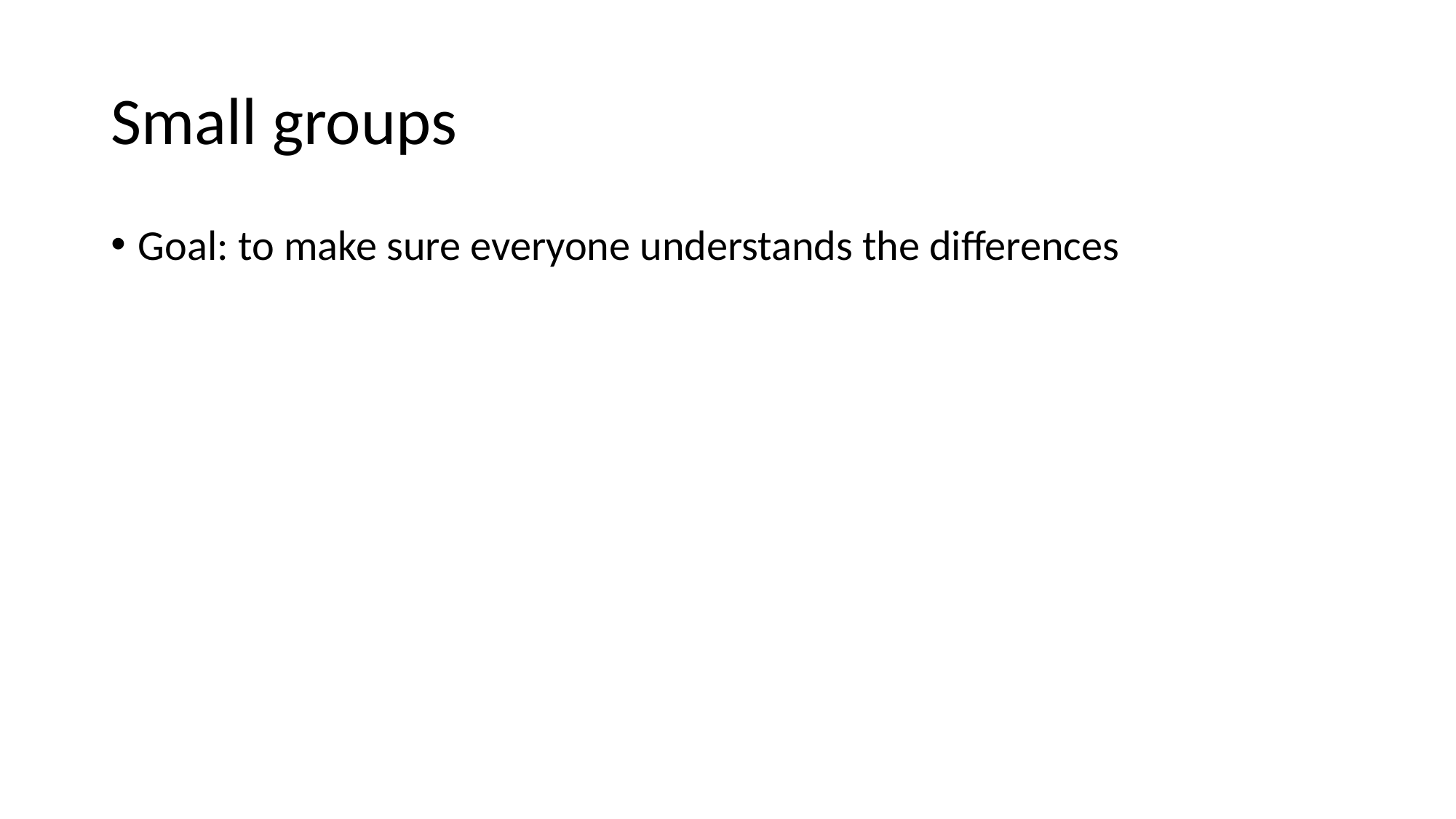

# Small groups
Goal: to make sure everyone understands the differences